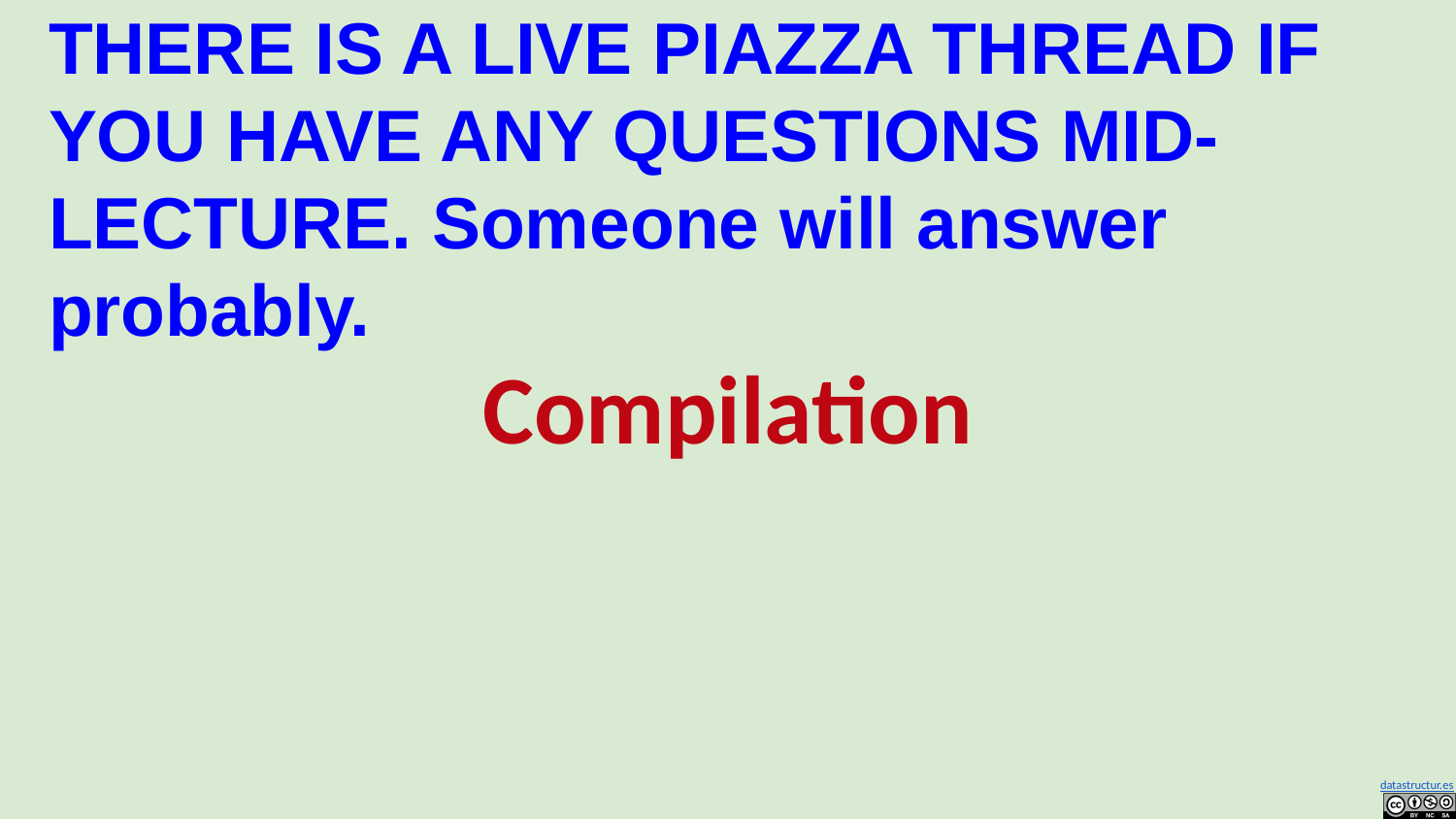

THERE IS A LIVE PIAZZA THREAD IF YOU HAVE ANY QUESTIONS MID-LECTURE. Someone will answer probably.
# Compilation